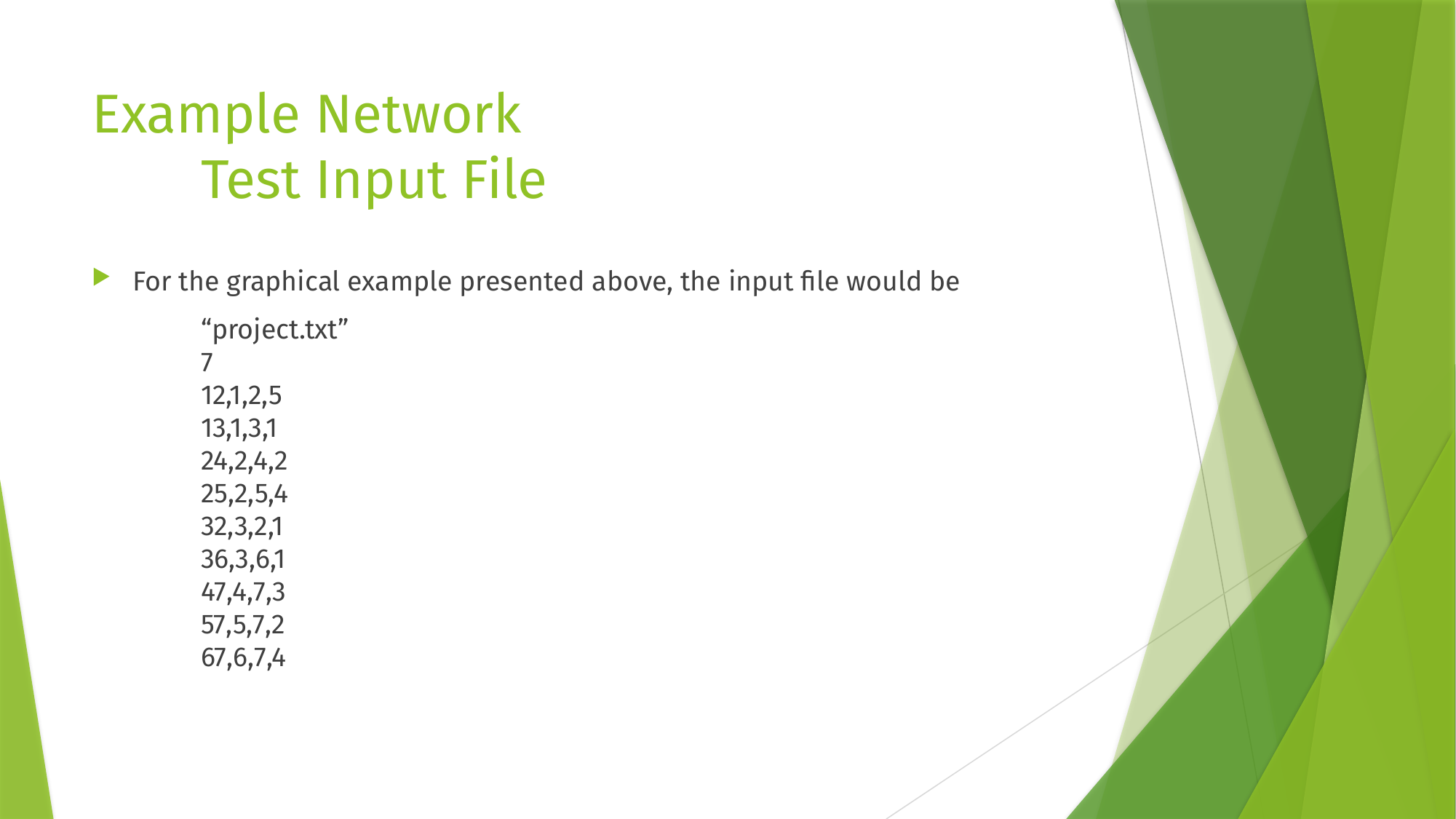

# Example Network Test Input File
For the graphical example presented above, the input file would be
	“project.txt”
	7
	12,1,2,5
	13,1,3,1
	24,2,4,2
	25,2,5,4
	32,3,2,1
	36,3,6,1
	47,4,7,3
	57,5,7,2
	67,6,7,4